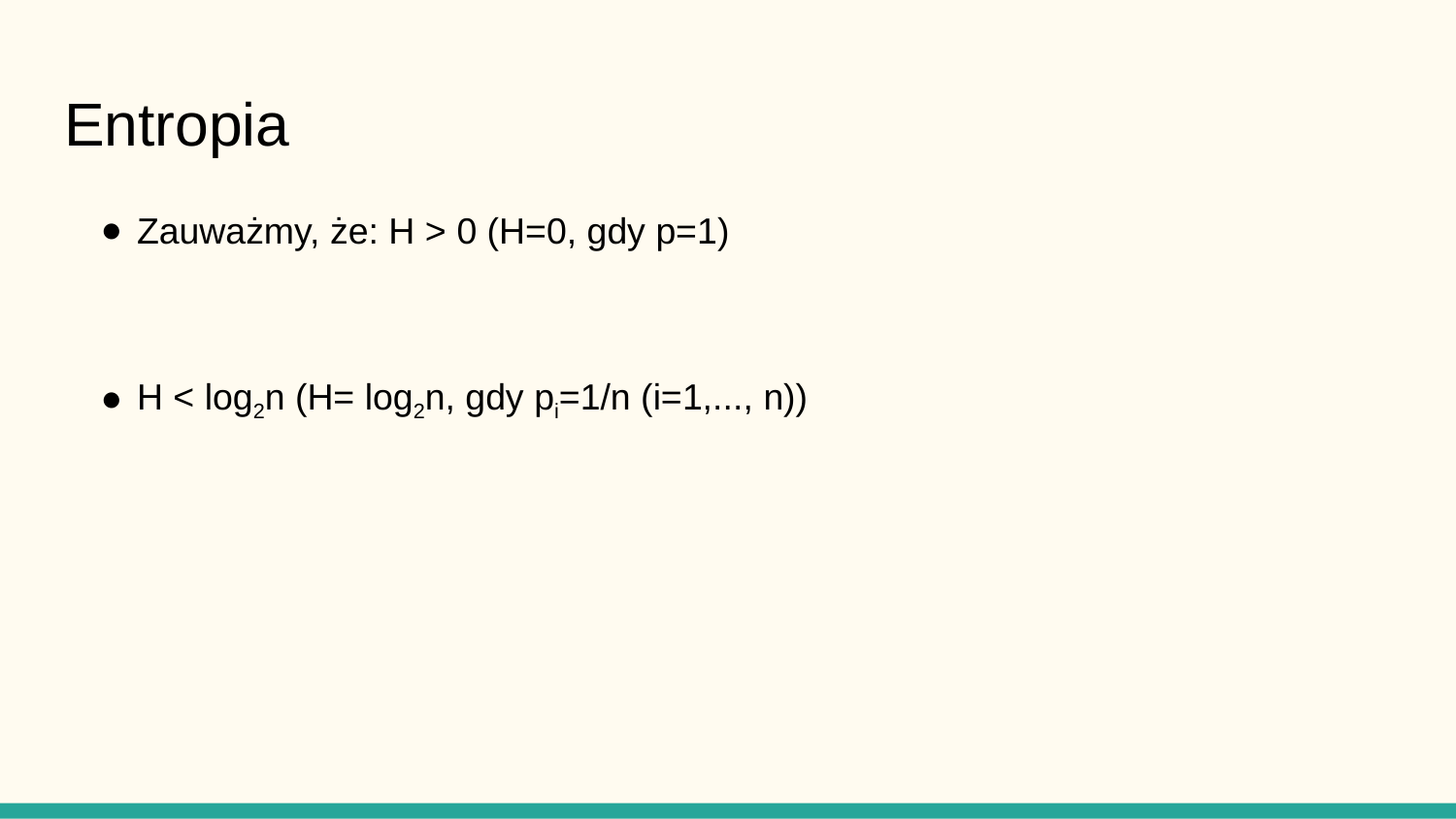

# Entropia
Zauważmy, że: H > 0 (H=0, gdy p=1)

H < log2n (H= log2n, gdy pi=1/n (i=1,..., n))